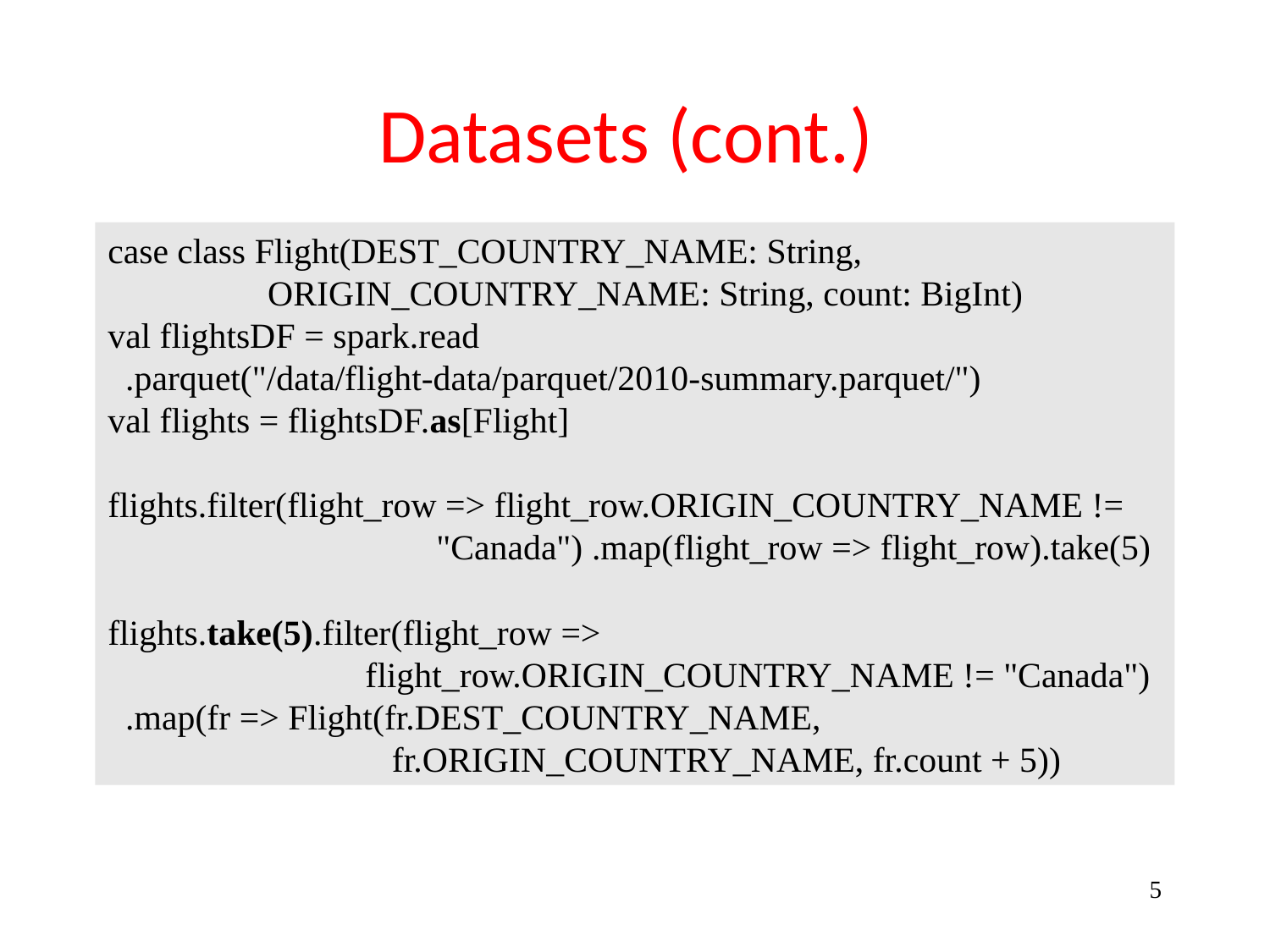

# Datasets (cont.)

case class Flight(DEST_COUNTRY_NAME: String,
                  ORIGIN_COUNTRY_NAME: String, count: BigInt)
val flightsDF = spark.read
  .parquet("/data/flight-data/parquet/2010-summary.parquet/")
val flights = flightsDF.as[Flight]

flights.filter(flight_row => flight_row.ORIGIN_COUNTRY_NAME !=
                                     "Canada") .map(flight_row => flight_row).take(5)

flights.take(5).filter(flight_row =>
                             flight_row.ORIGIN_COUNTRY_NAME != "Canada")
  .map(fr => Flight(fr.DEST_COUNTRY_NAME,
                                fr.ORIGIN_COUNTRY_NAME, fr.count + 5))
5